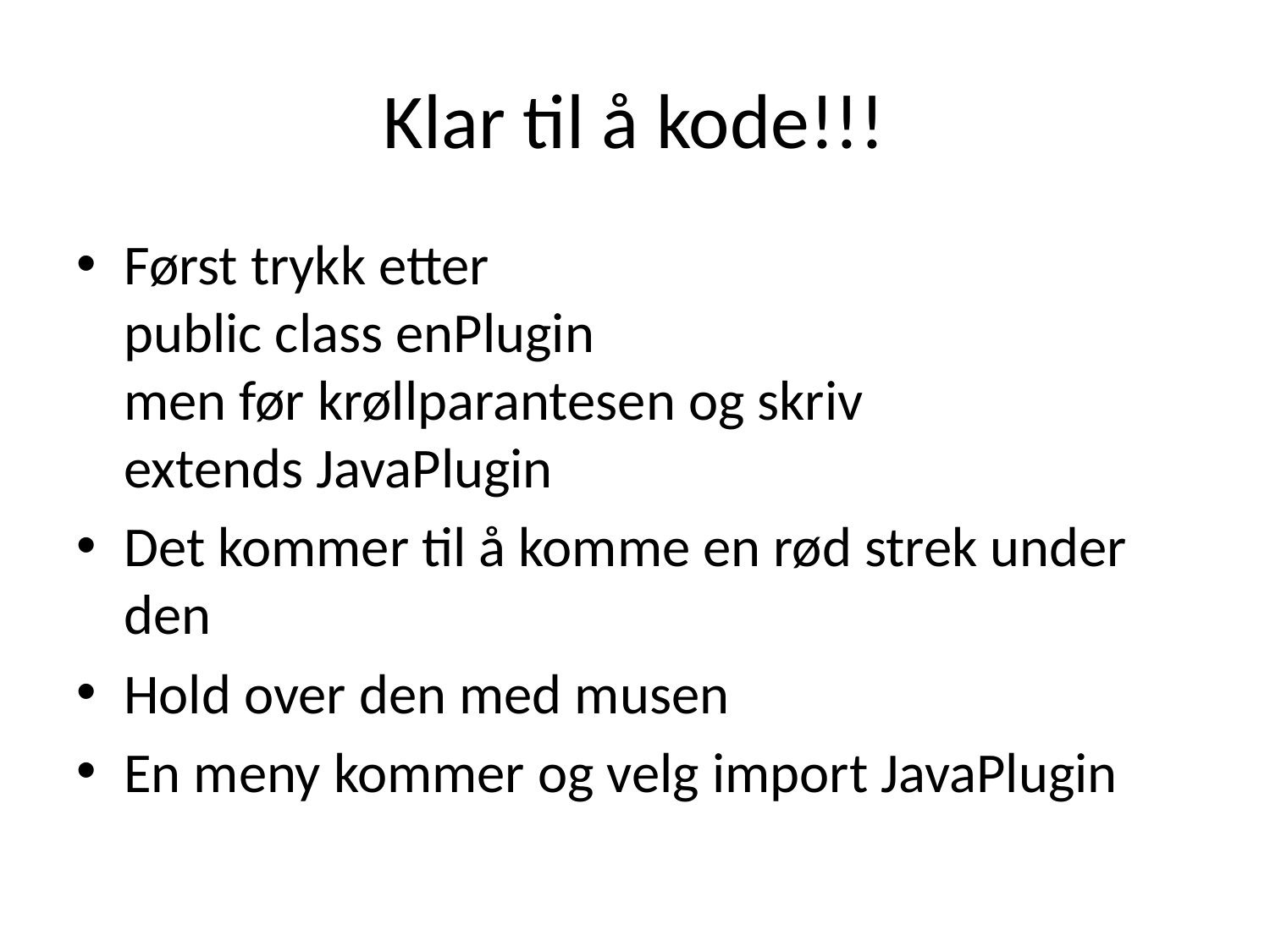

# Klar til å kode!!!
Først trykk etter
public class enPlugin
men før krøllparantesen og skriv
extends JavaPlugin
Det kommer til å komme en rød strek under den
Hold over den med musen
En meny kommer og velg import JavaPlugin